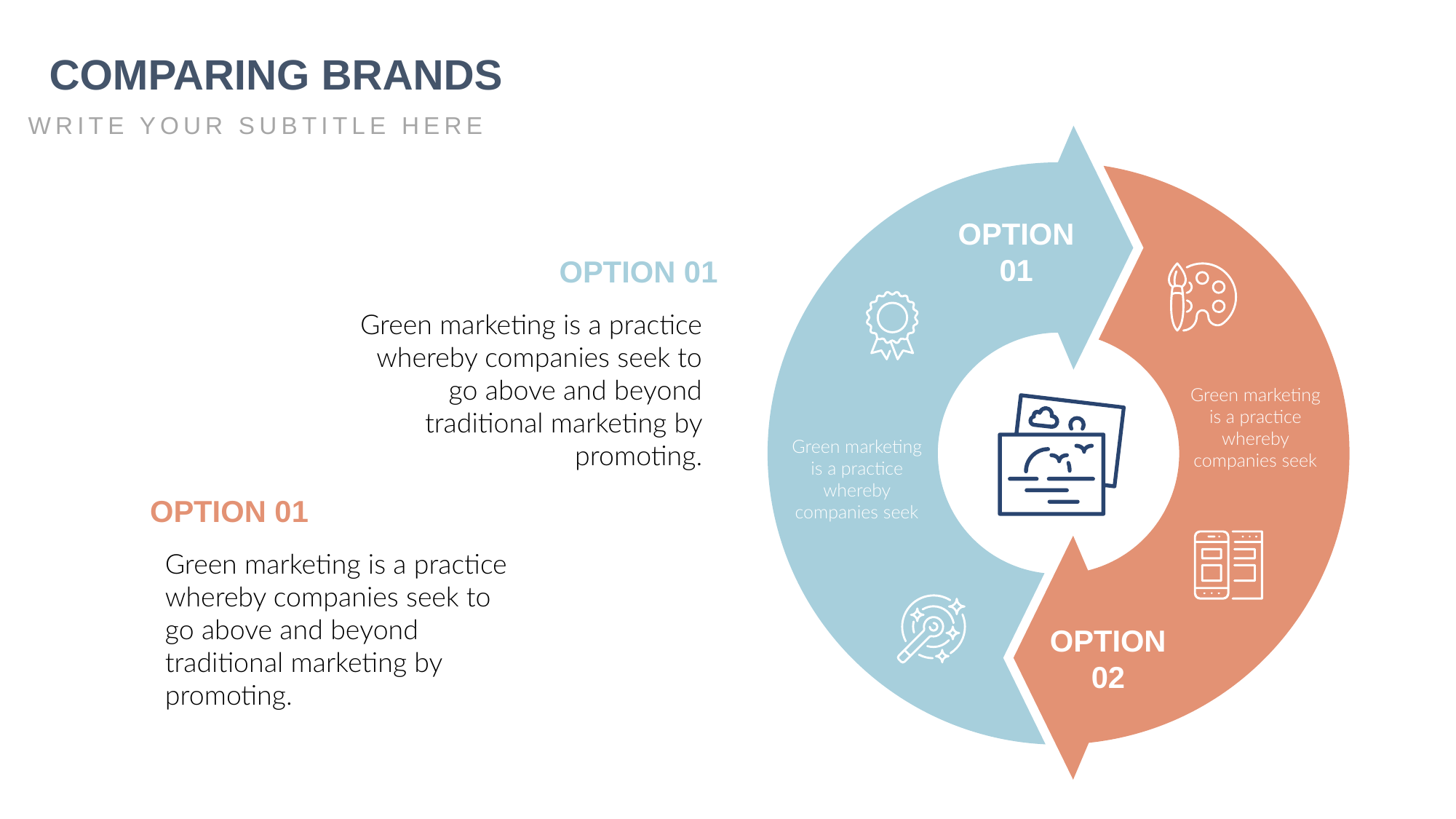

COMPARING BRANDS
WRITE YOUR SUBTITLE HERE

OPTION
01
OPTION 01

Green marketing is a practice whereby companies seek to go above and beyond traditional marketing by promoting.
Green marketing is a practice whereby companies seek

Green marketing is a practice whereby companies seek
OPTION 01

Green marketing is a practice whereby companies seek to go above and beyond traditional marketing by promoting.

OPTION
02